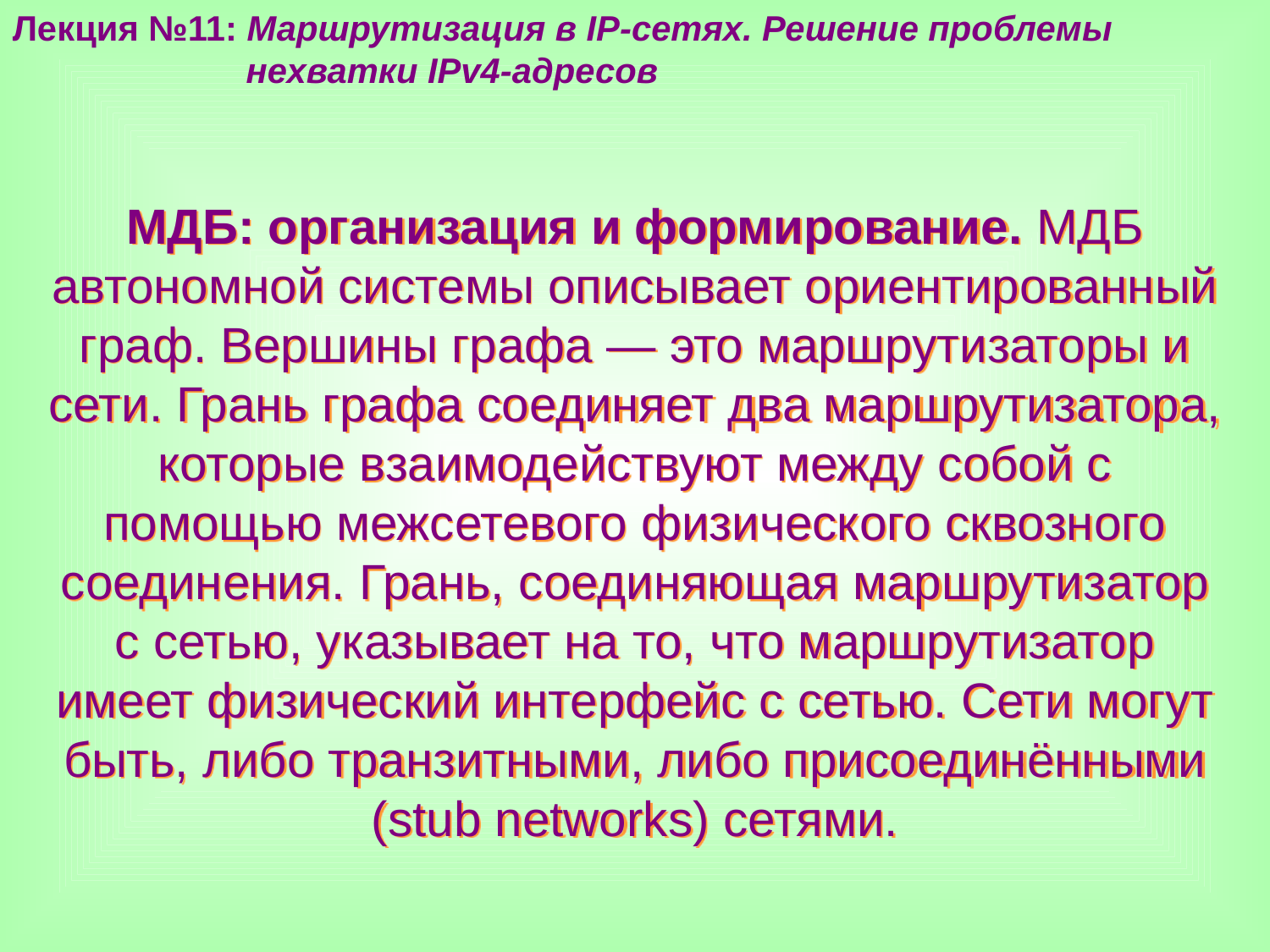

Лекция №11: Маршрутизация в IP-сетях. Решение проблемы
                        нехватки IPv4-адресов
МДБ: организация и формирование. МДБ автономной системы описывает ориентированный граф. Вершины графа — это маршрутизаторы и сети. Грань графа соединяет два маршрутизатора, которые взаимодействуют между собой с помощью межсетевого физического сквозного соединения. Грань, соединяющая маршрутизатор с сетью, указывает на то, что маршрутизатор имеет физический интерфейс с сетью. Сети могут быть, либо транзитными, либо присоединёнными (stub networks) сетями.